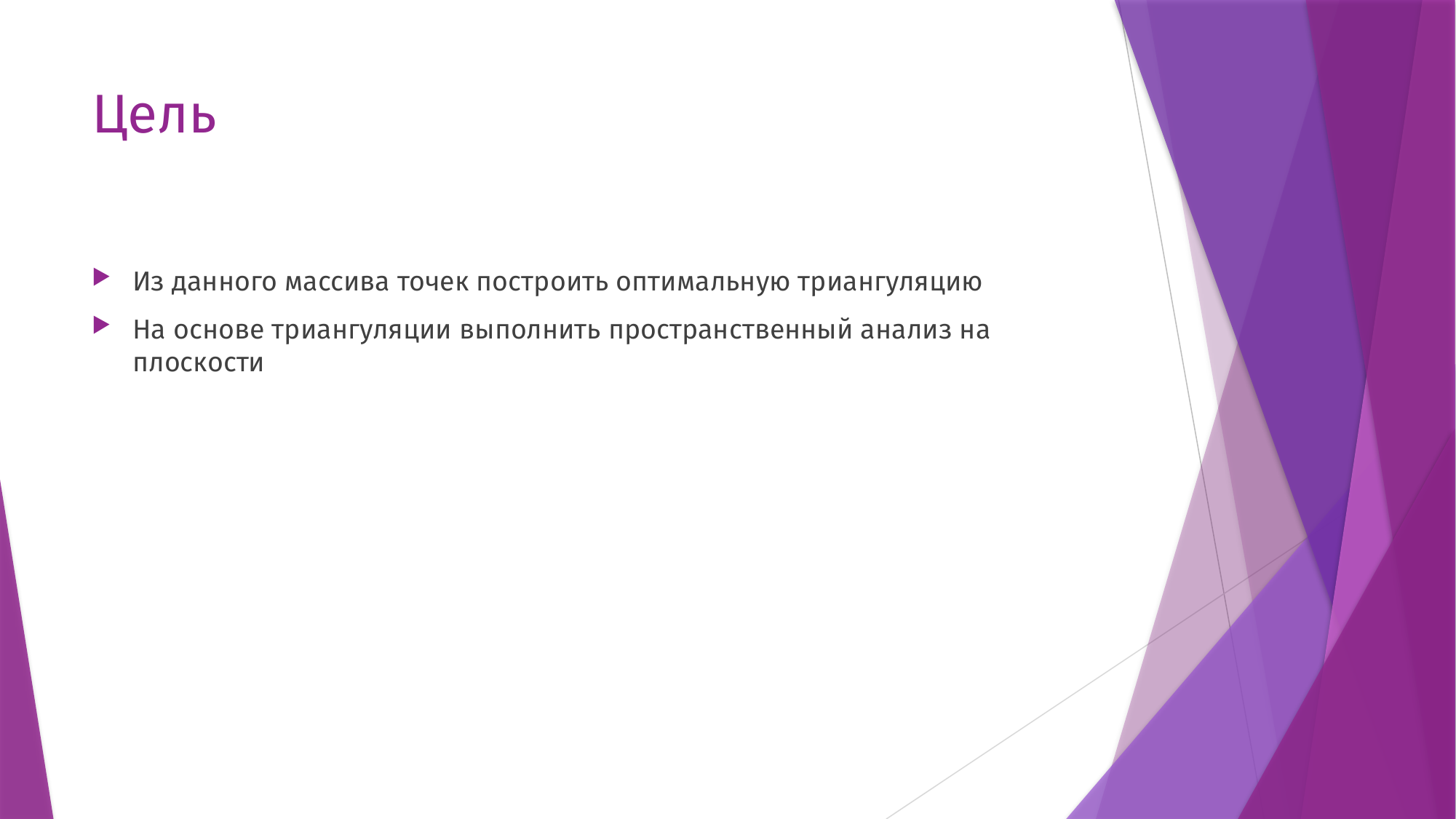

# Цель
Из данного массива точек построить оптимальную триангуляцию
На основе триангуляции выполнить пространственный анализ на плоскости